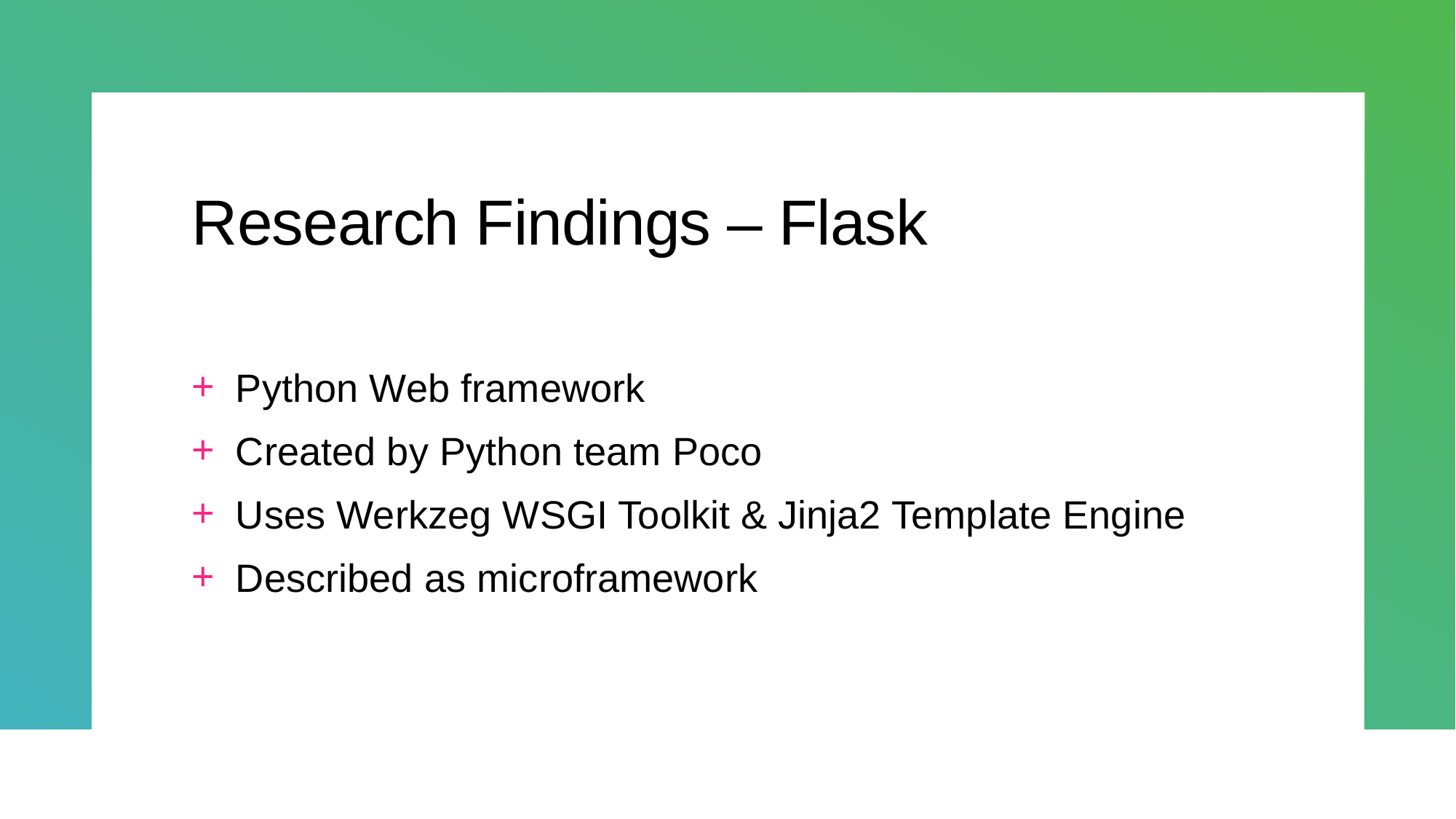

# Research Findings – Flask
Python Web framework
Created by Python team Poco
Uses Werkzeg WSGI Toolkit & Jinja2 Template Engine
Described as microframework